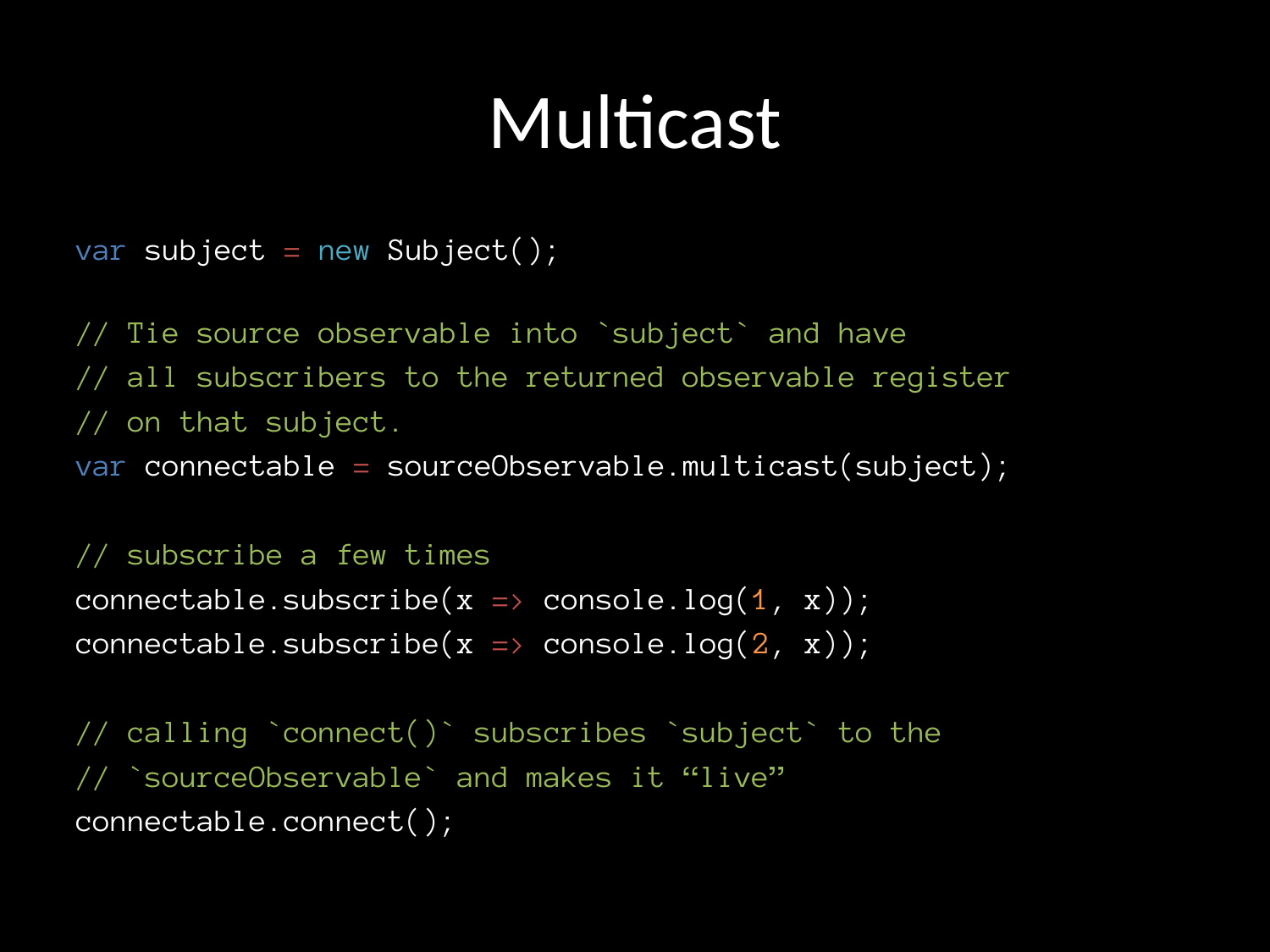

# Multicast
var subject = new Subject();
// Tie source observable into `subject` and have
// all subscribers to the returned observable register
// on that subject.
var connectable = sourceObservable.multicast(subject);

// subscribe a few times
connectable.subscribe(x => console.log(1, x));
connectable.subscribe(x => console.log(2, x));

// calling `connect()` subscribes `subject` to the
// `sourceObservable` and makes it “live”
connectable.connect();